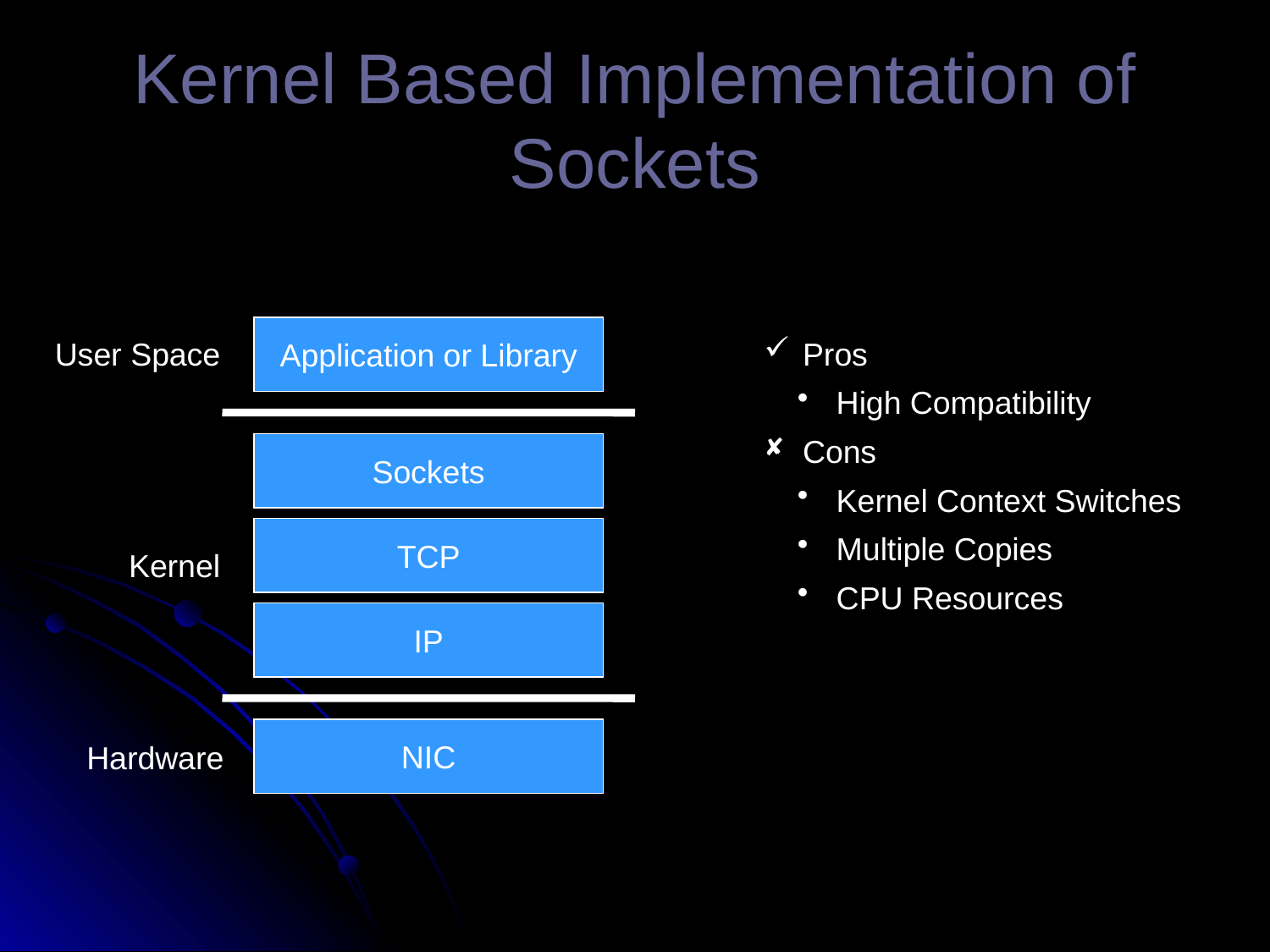

# Kernel Based Implementation of Sockets
Application or Library
User Space
 Pros
 High Compatibility
 Cons
 Kernel Context Switches
 Multiple Copies
 CPU Resources

Sockets
TCP
Kernel
IP

NIC
Hardware